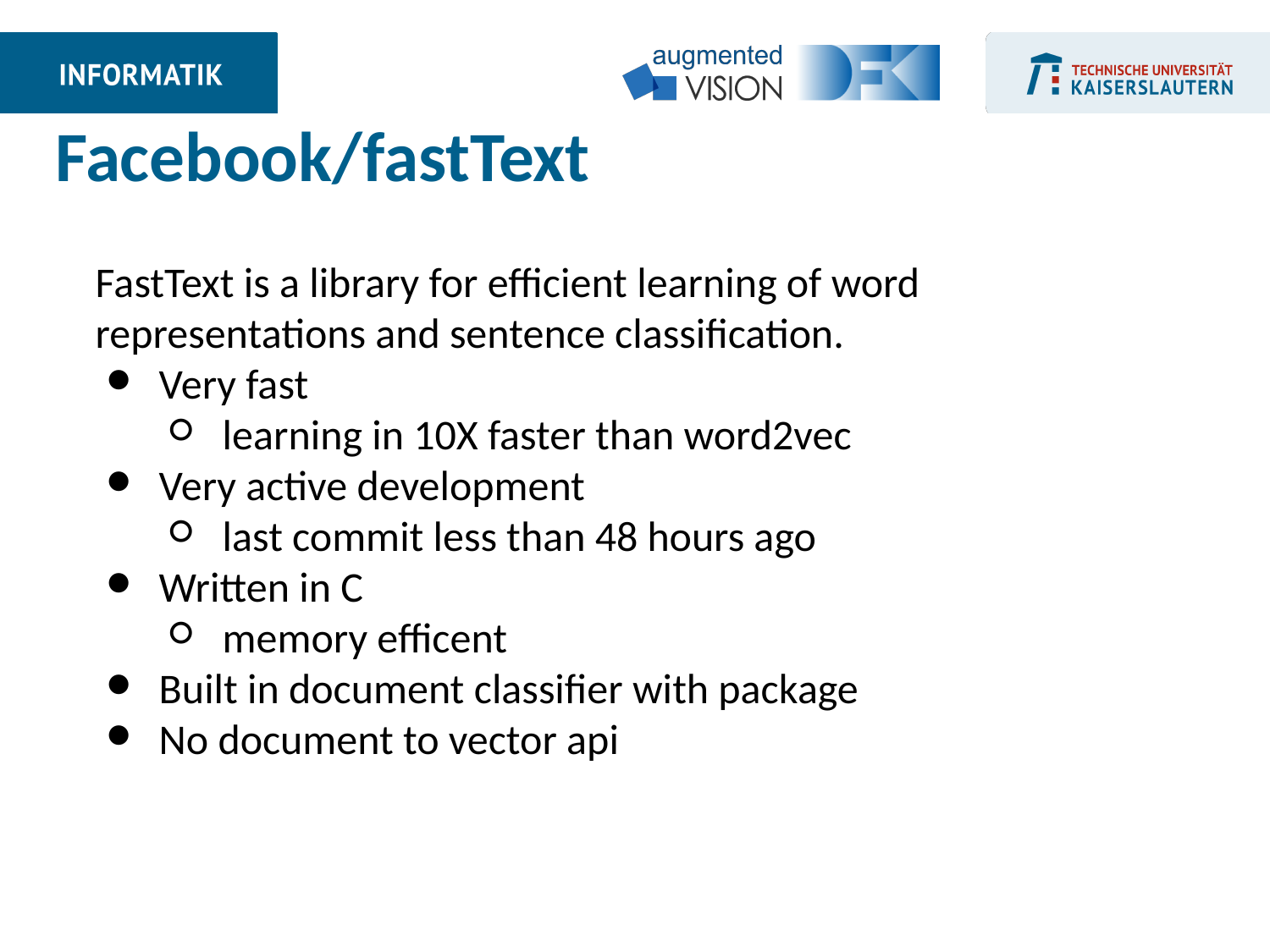

Facebook/fastText
FastText is a library for efficient learning of word representations and sentence classification.
Very fast
learning in 10X faster than word2vec
Very active development
last commit less than 48 hours ago
Written in C
memory efficent
Built in document classifier with package
No document to vector api